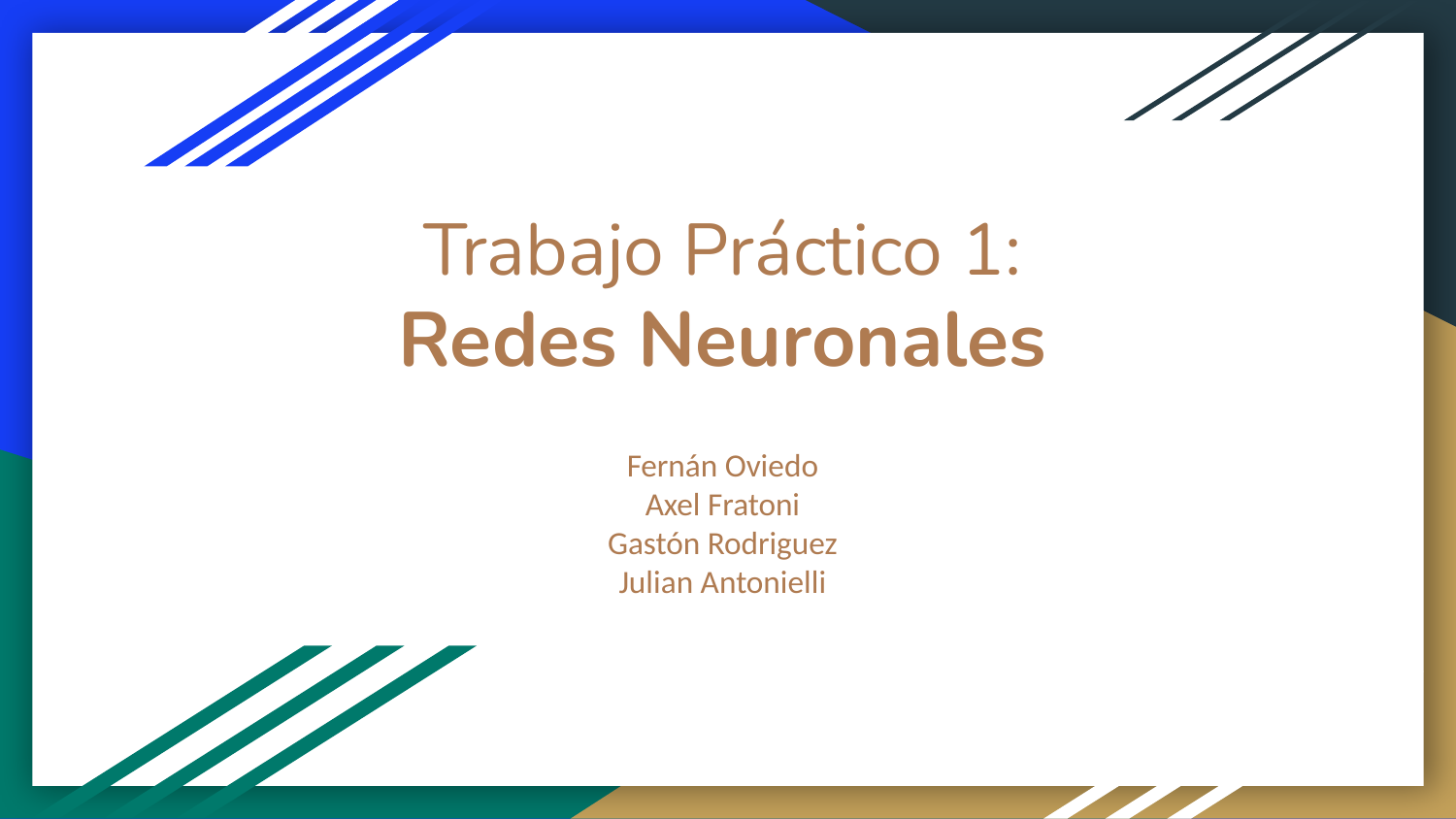

# Trabajo Práctico 1:
Redes Neuronales
Fernán Oviedo
Axel Fratoni
Gastón Rodriguez
Julian Antonielli